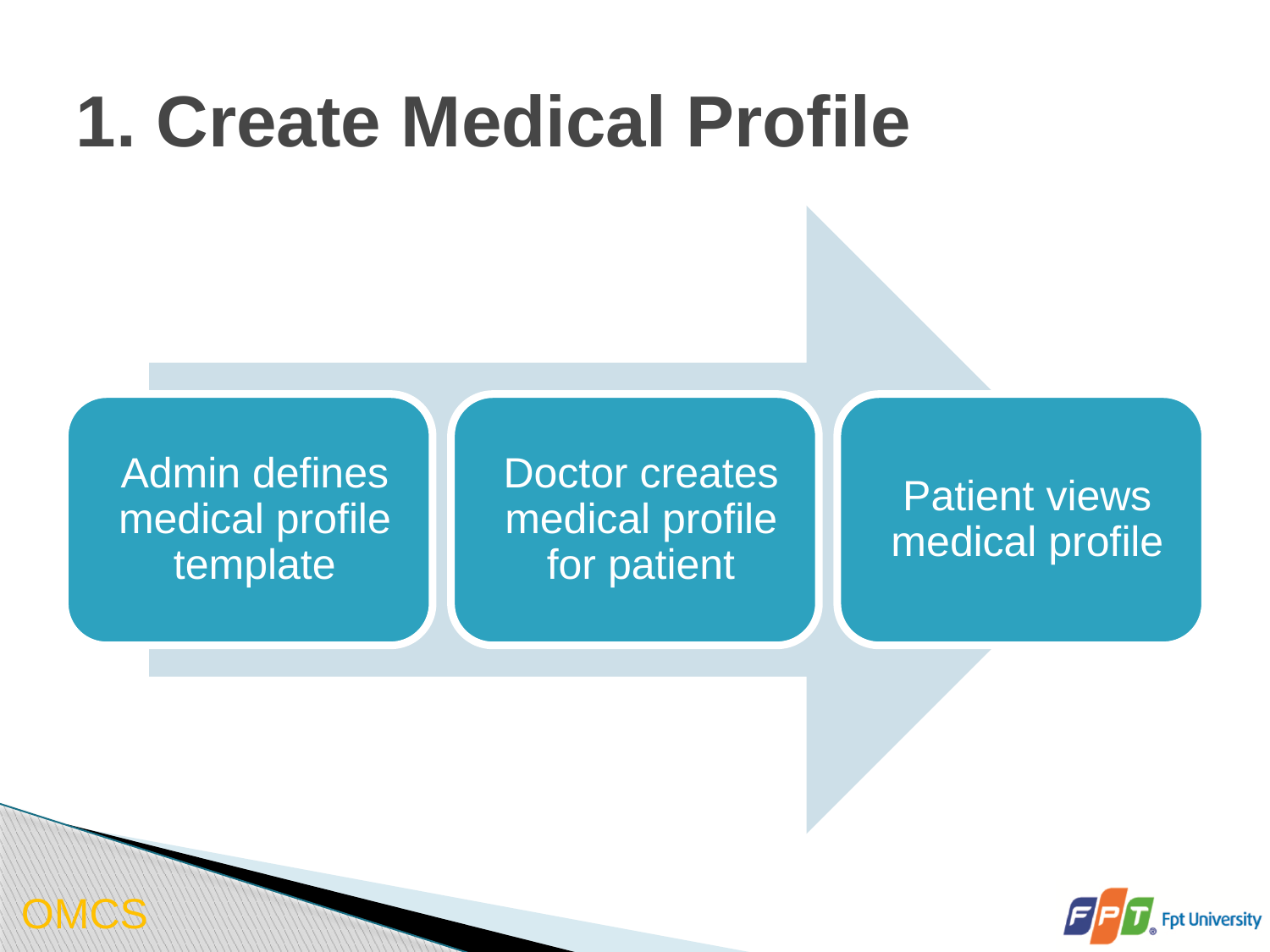

# 1. Create Medical Profile
Admin defines medical profile template
Doctor creates medical profile for patient
Patient views medical profile